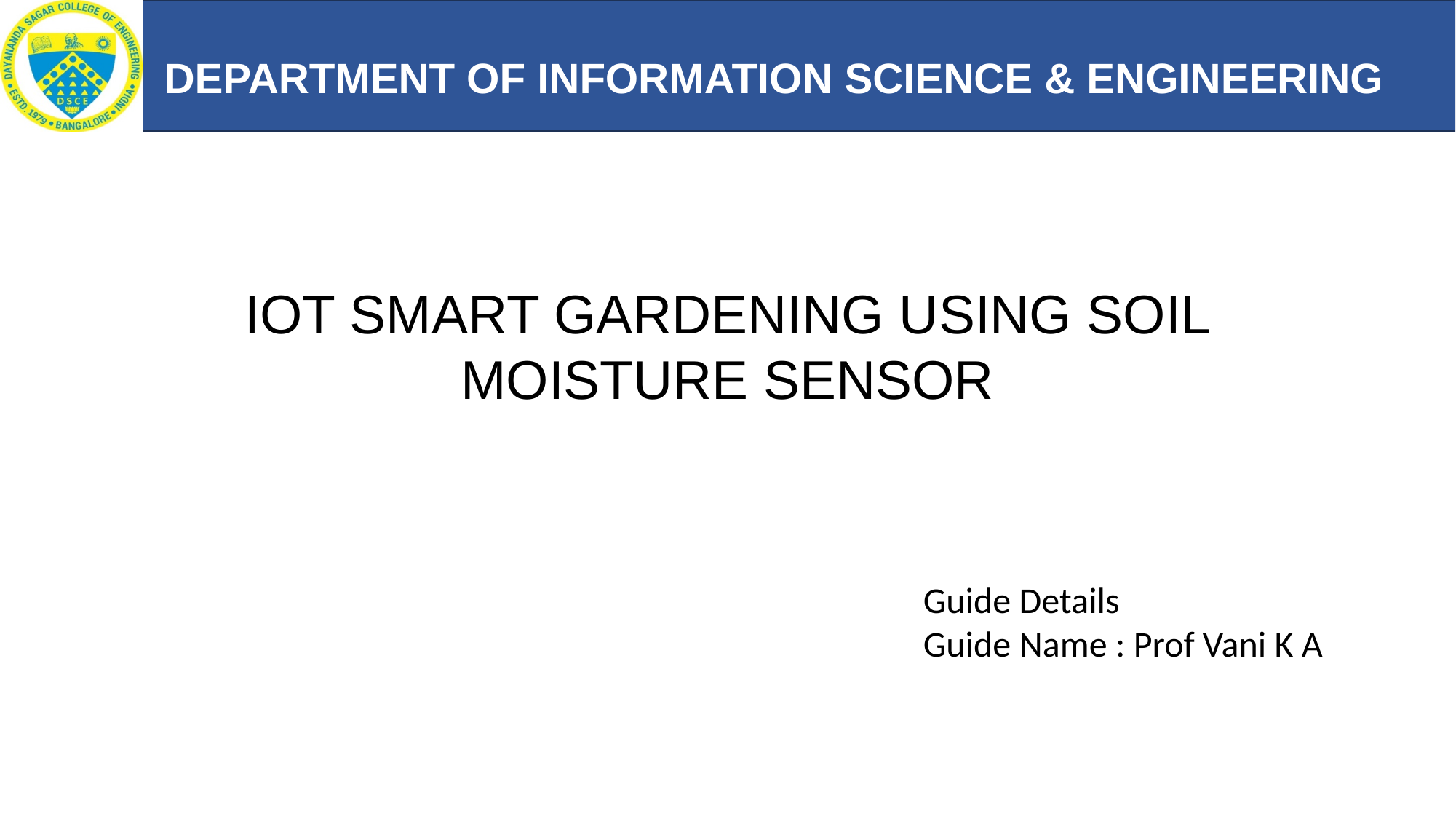

# DEPARTMENT OF INFORMATION SCIENCE & ENGINEERING
IOT SMART GARDENING USING SOIL MOISTURE SENSOR
Guide Details
Guide Name : Prof Vani K A